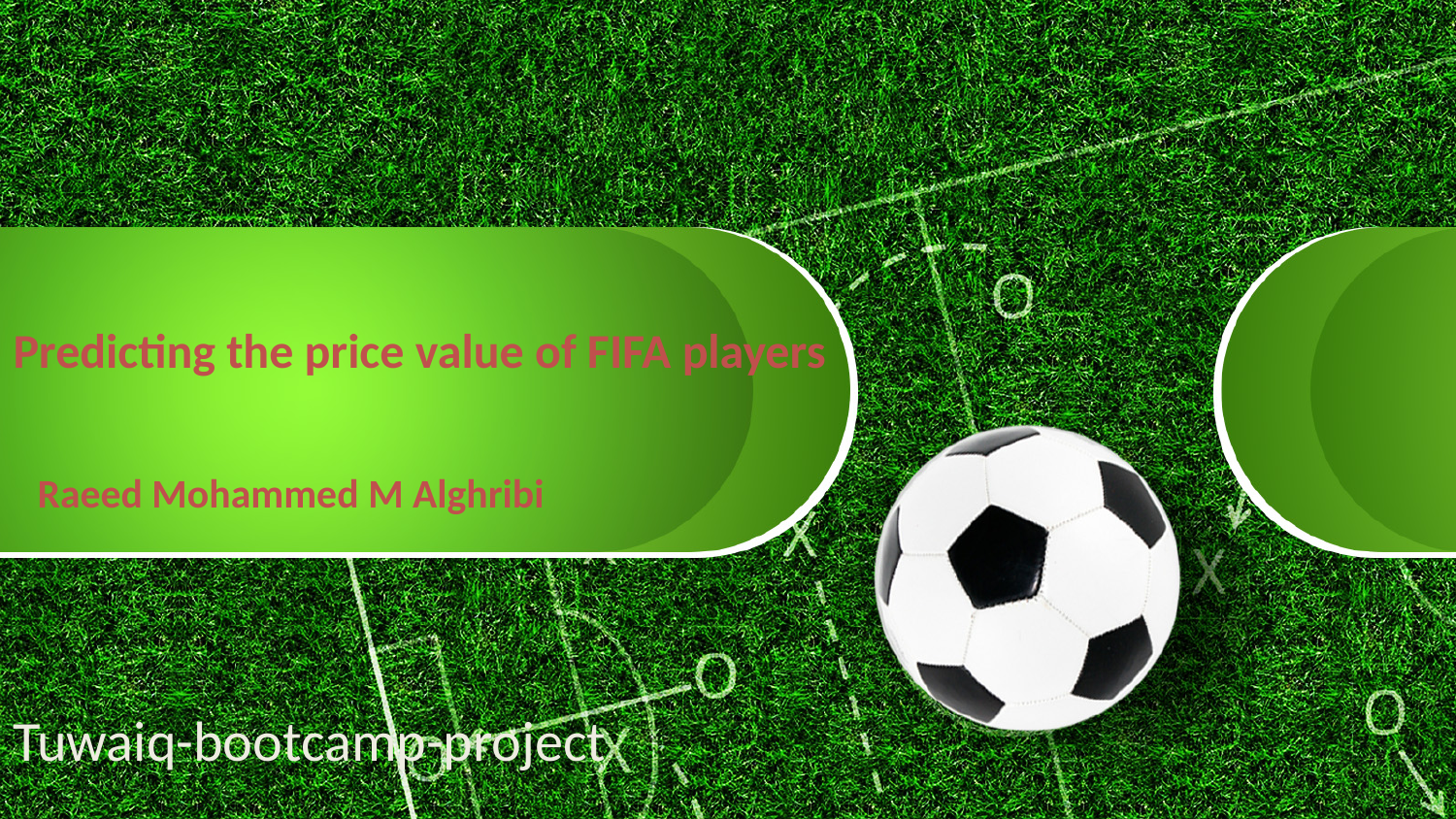

Predicting the price value of FIFA players
# Raeed Mohammed M Alghribi
Tuwaiq-bootcamp-project